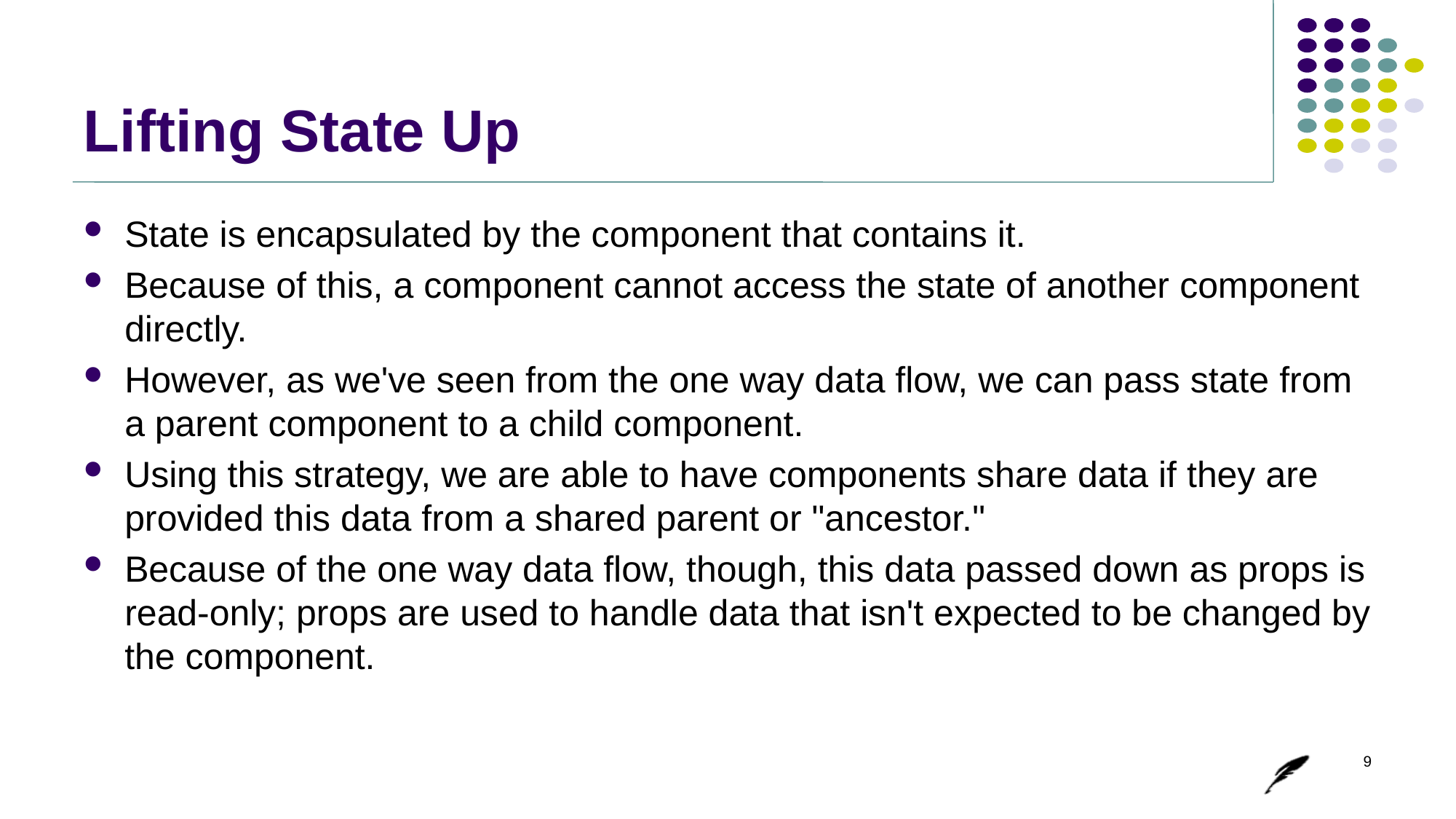

# Lifting State Up
State is encapsulated by the component that contains it.
Because of this, a component cannot access the state of another component directly.
However, as we've seen from the one way data flow, we can pass state from a parent component to a child component.
Using this strategy, we are able to have components share data if they are provided this data from a shared parent or "ancestor."
Because of the one way data flow, though, this data passed down as props is read-only; props are used to handle data that isn't expected to be changed by the component.
9